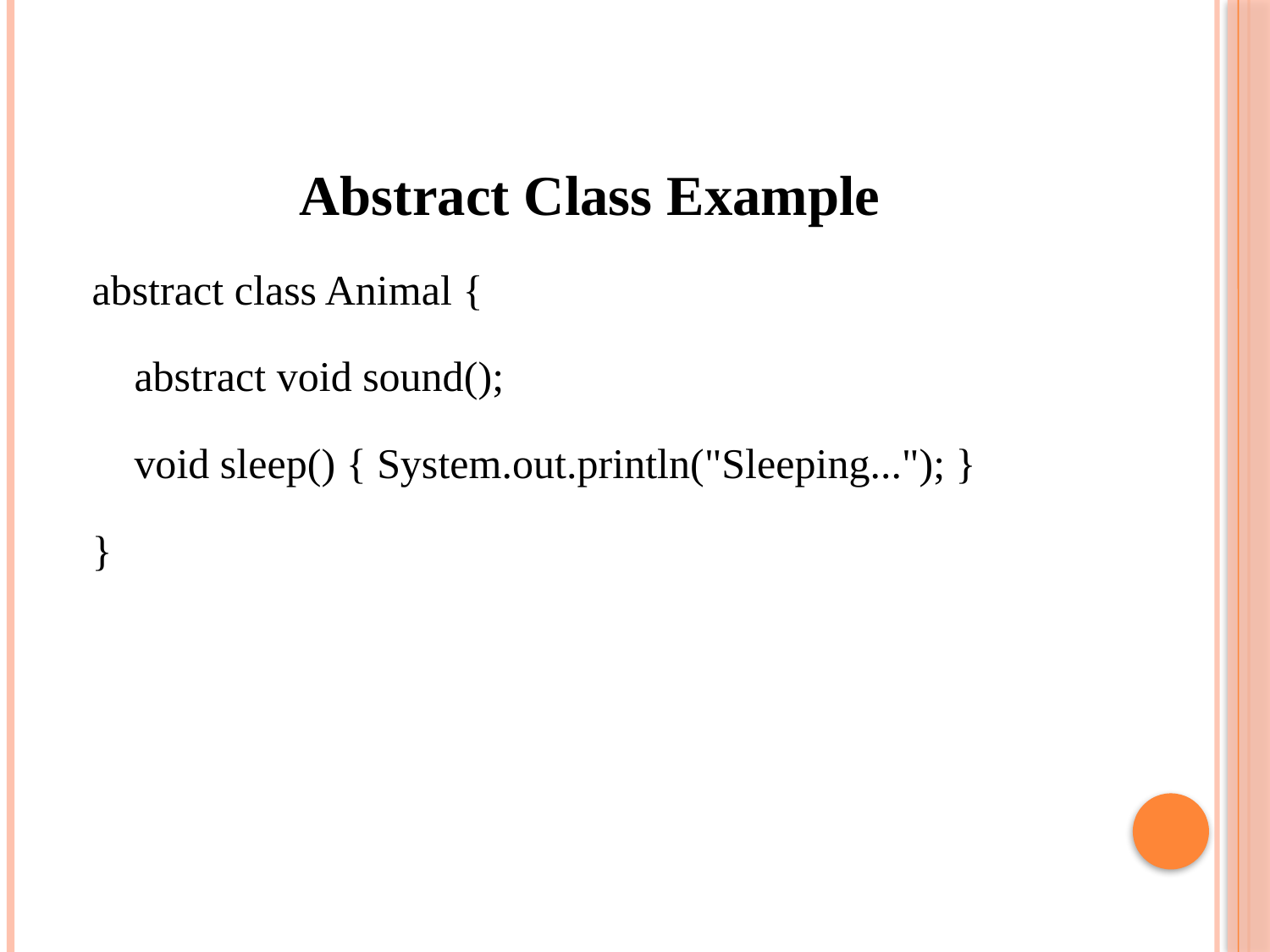

Abstract Class Example
abstract class Animal {
    abstract void sound();
    void sleep() { System.out.println("Sleeping..."); }
}